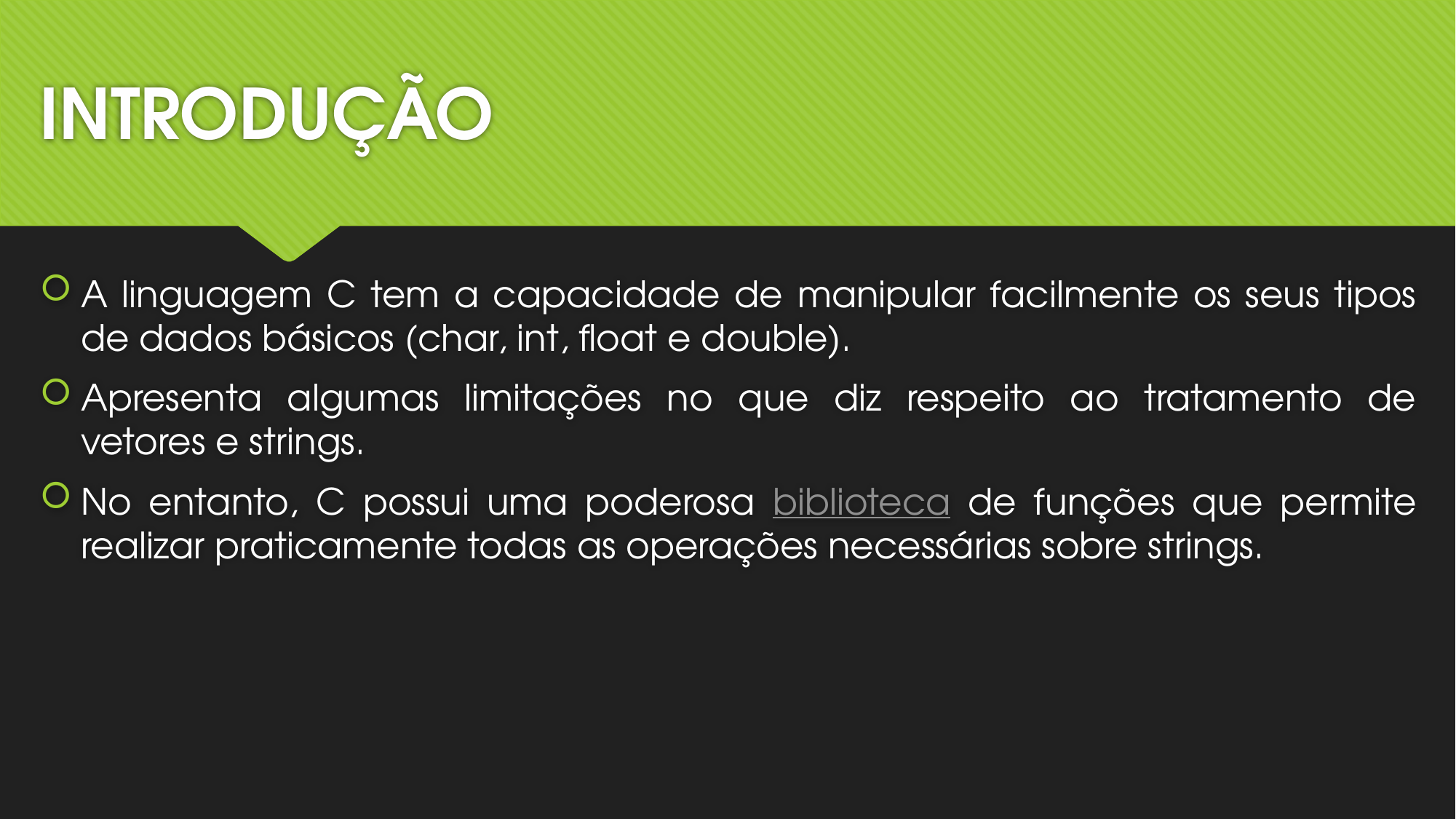

# INTRODUÇÃO
A linguagem C tem a capacidade de manipular facilmente os seus tipos de dados básicos (char, int, float e double).
Apresenta algumas limitações no que diz respeito ao tratamento de vetores e strings.
No entanto, C possui uma poderosa biblioteca de funções que permite realizar praticamente todas as operações necessárias sobre strings.